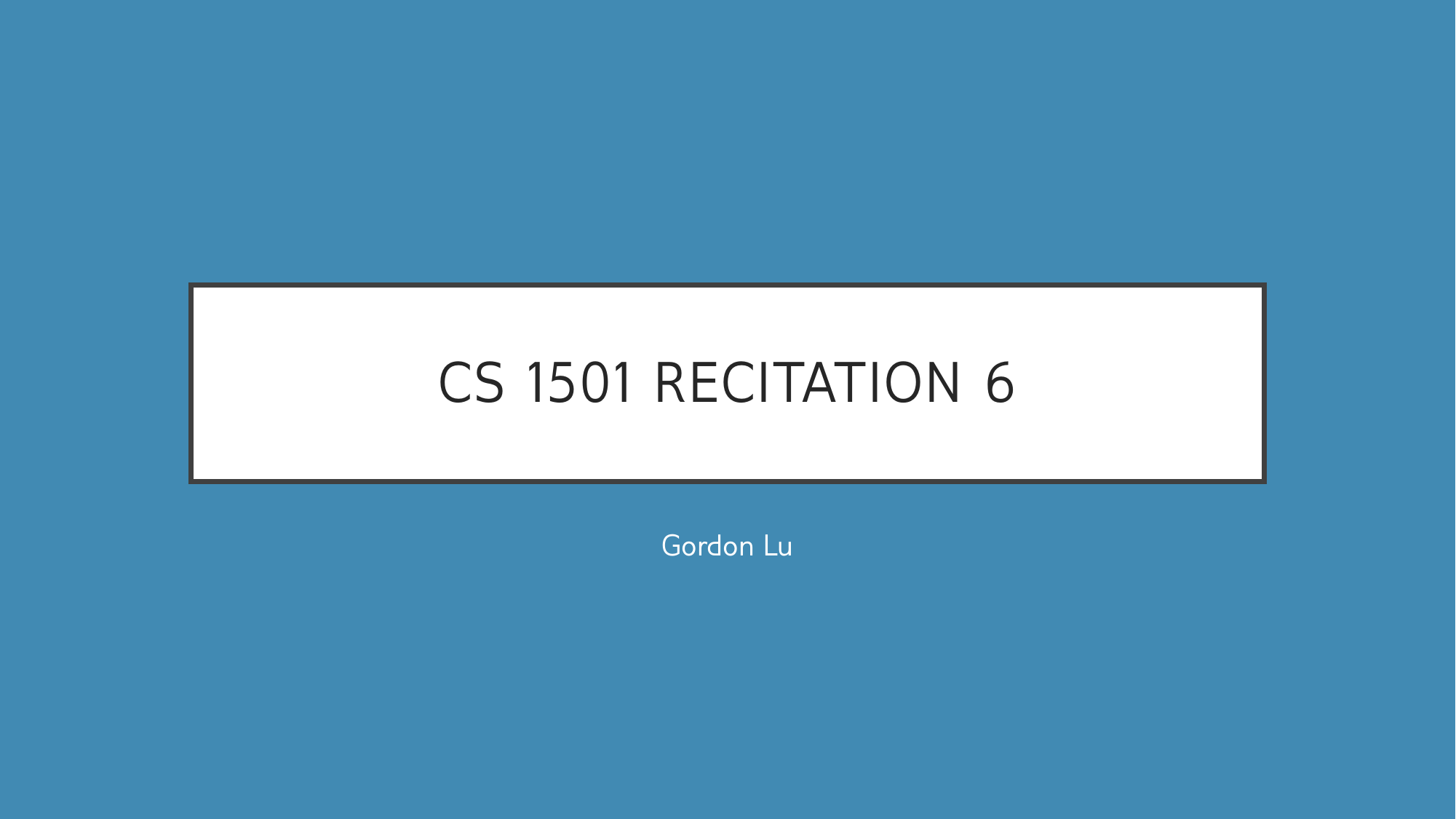

# Cs 1501 Recitation 6
Gordon Lu